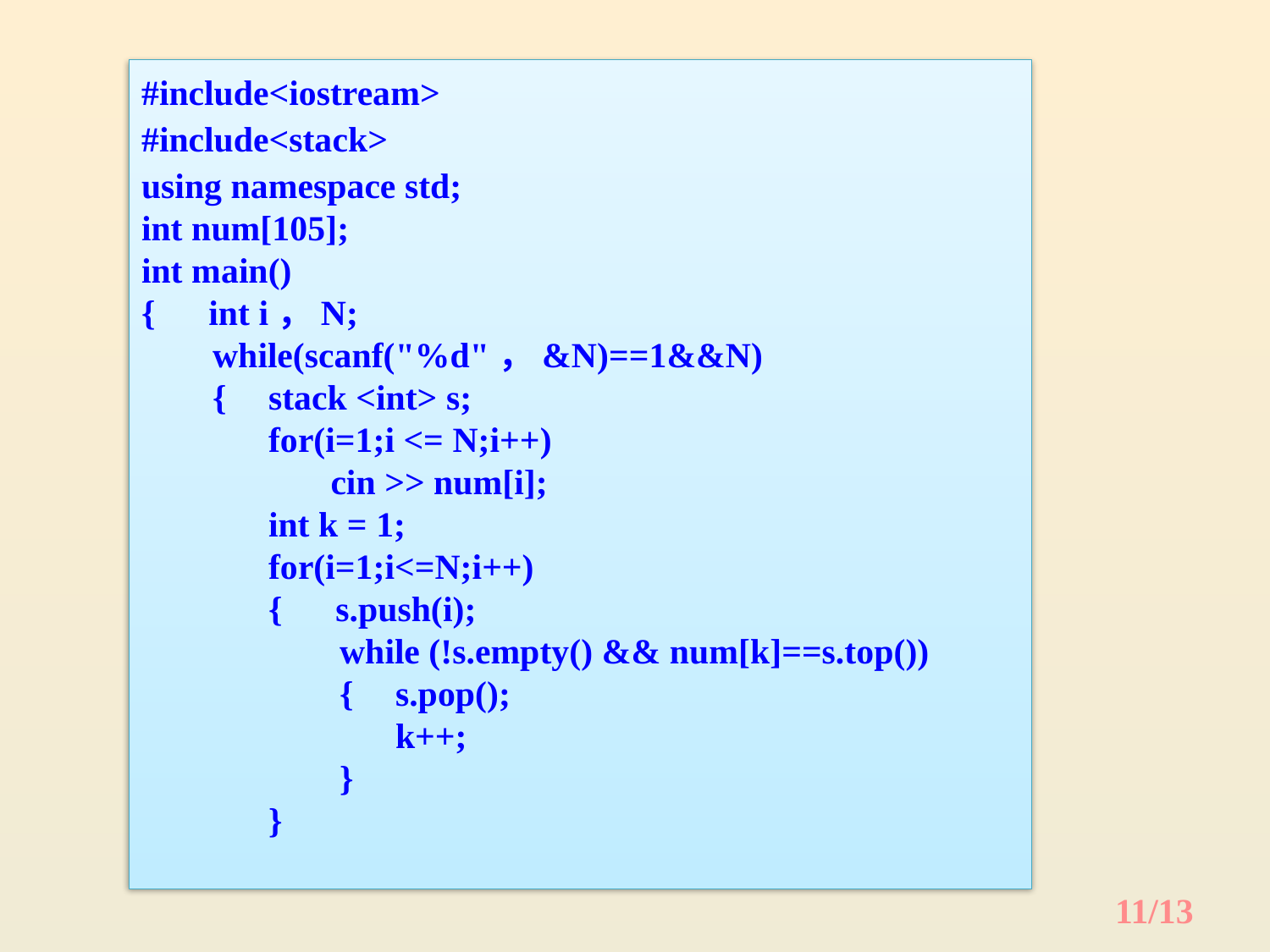

#include<iostream>
#include<stack>
using namespace std;
int num[105];
int main()
{      int i，N;
        while(scanf("%d"，&N)==1&&N)
        {	stack <int> s;
	for(i=1;i <= N;i++)
	       cin >> num[i];
	int k = 1;
 	for(i=1;i<=N;i++)
	{      s.push(i);
	        while (!s.empty() && num[k]==s.top())
	        {	s.pop();
		k++;
	        }
	}

11/13